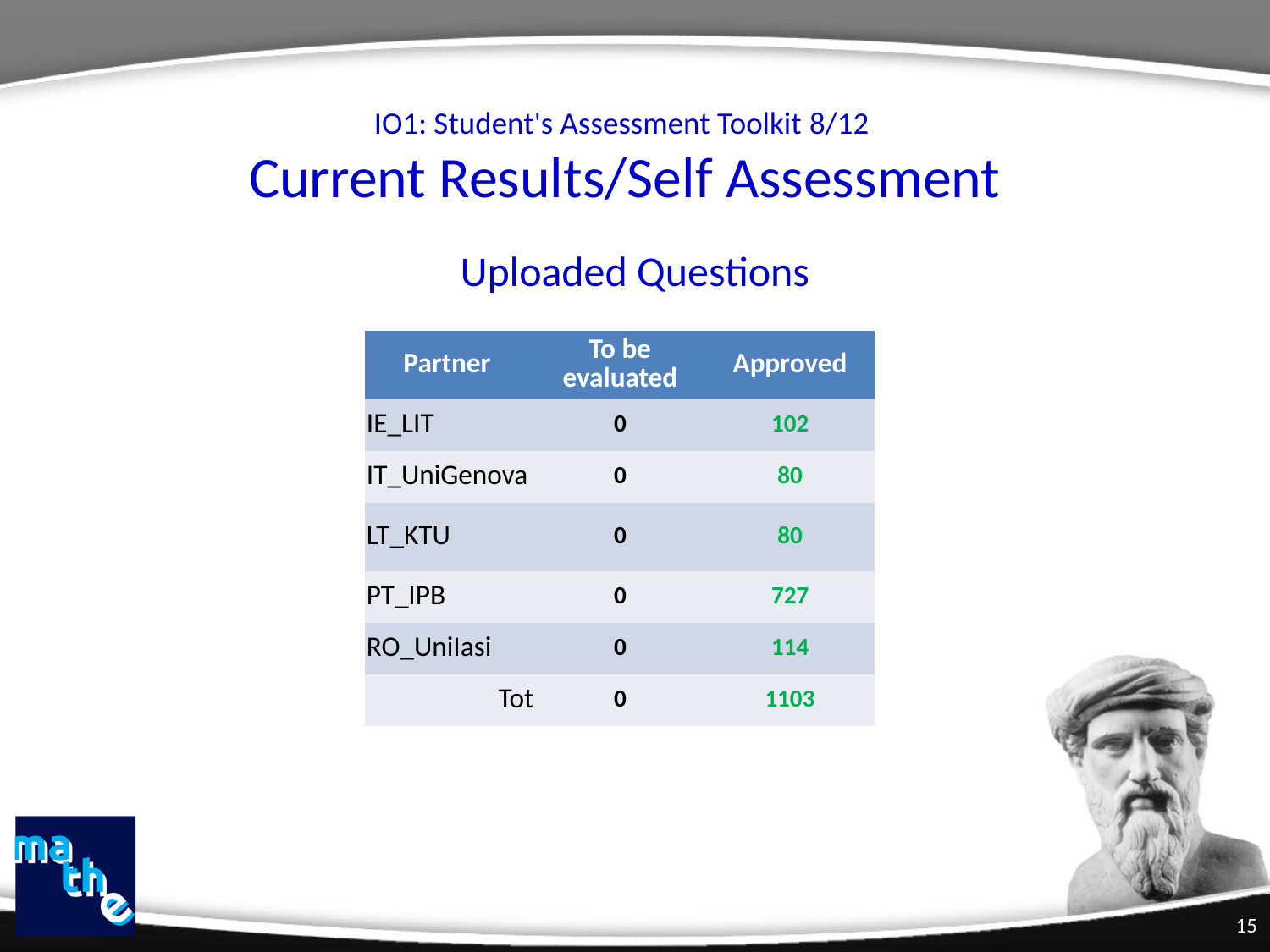

# IO1: Student's Assessment Toolkit 8/12 Current Results/Self Assessment
Uploaded Questions
| Partner | To be evaluated | Approved |
| --- | --- | --- |
| IE\_LIT | 0 | 102 |
| IT\_UniGenova | 0 | 80 |
| LT\_KTU | 0 | 80 |
| PT\_IPB | 0 | 727 |
| RO\_UniIasi | 0 | 114 |
| Tot | 0 | 1103 |